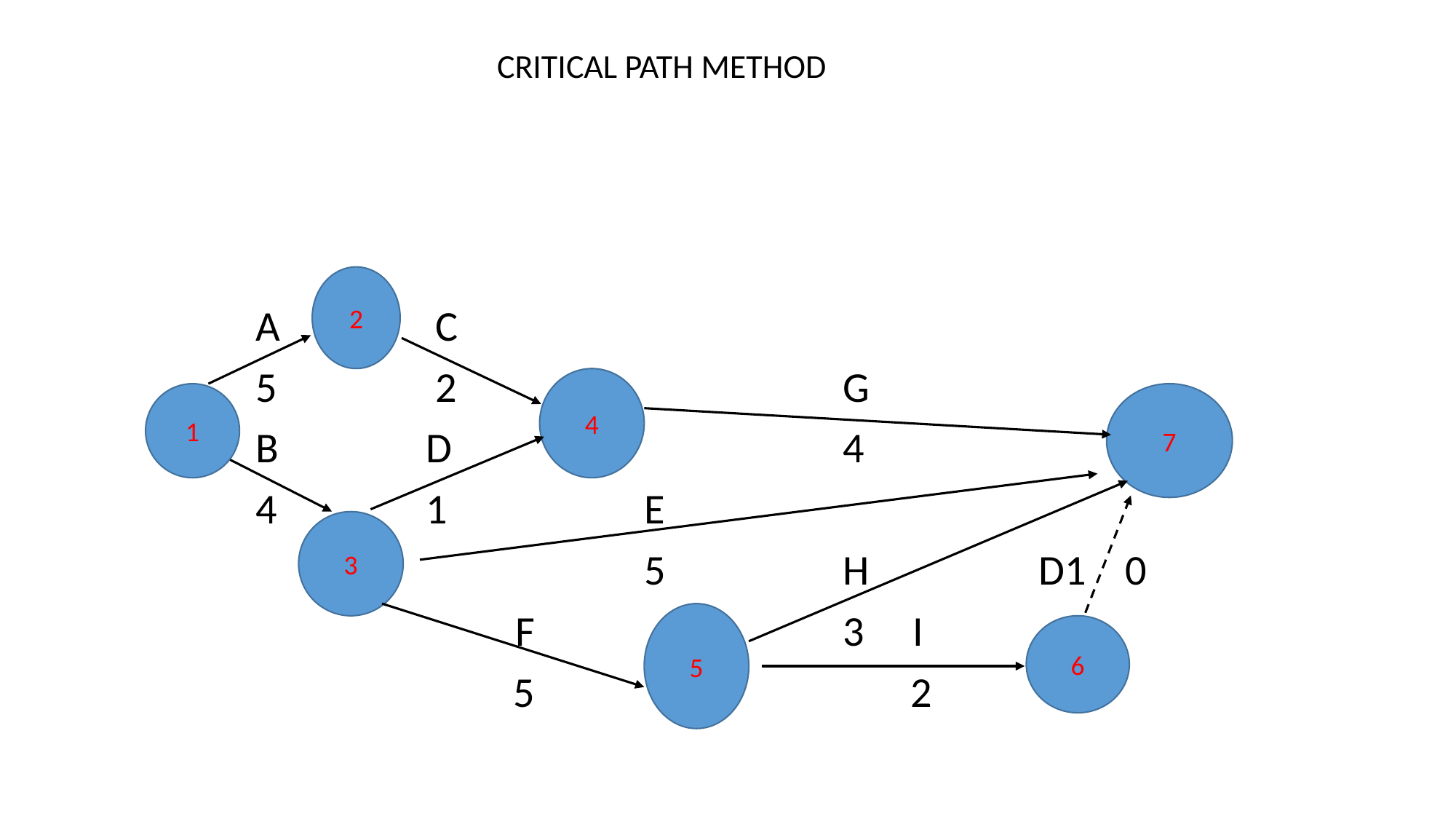

# CRITICAL PATH METHOD

	       A		   C
	       5		   2				G
	       B		  D				4
	       4		  1		  E
					  5		H	         D1    0
				F			3     I
                                             5			       2
2
4
1
7
3
5
6